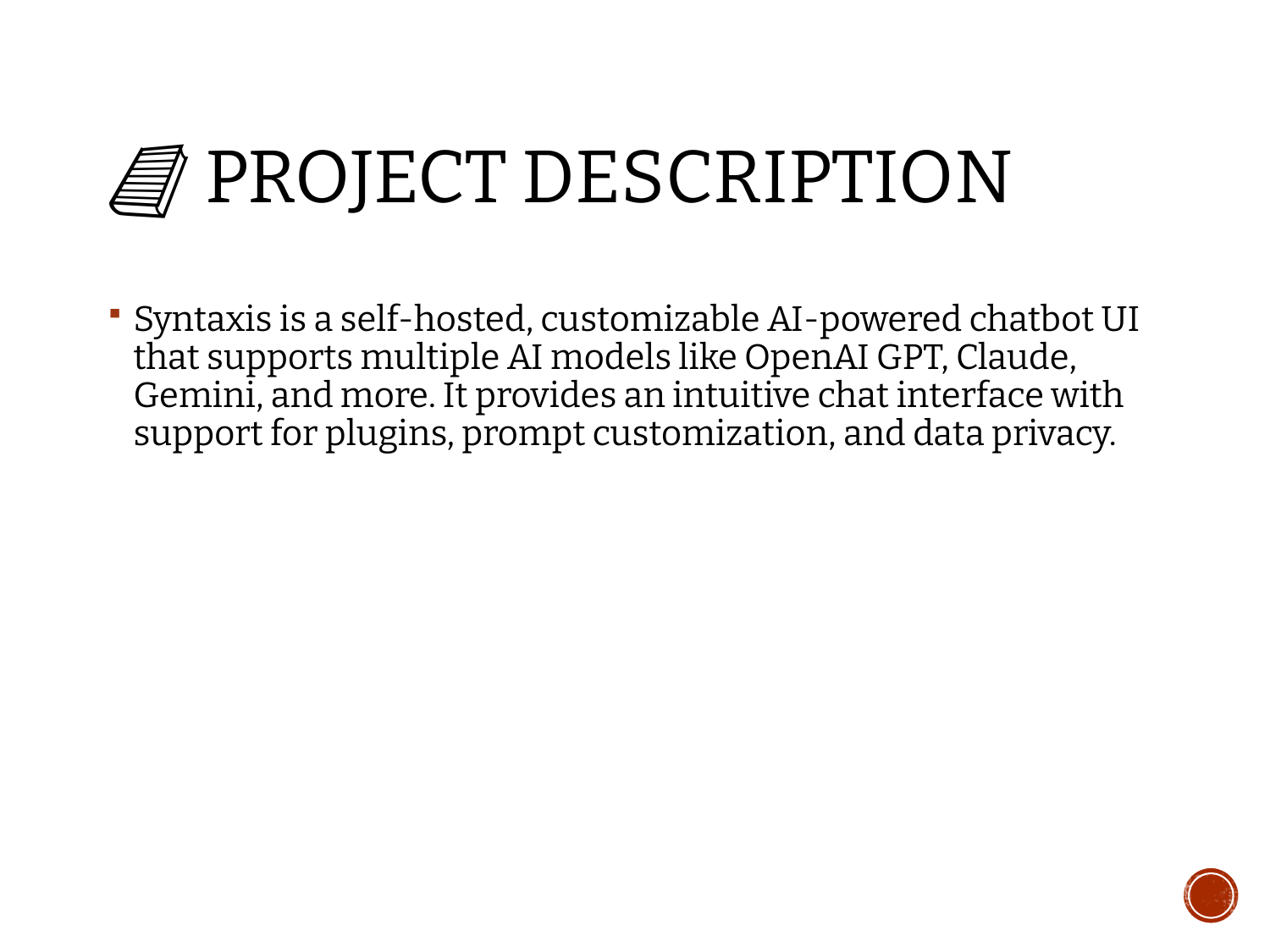

# 📘 Project Description
Syntaxis is a self-hosted, customizable AI-powered chatbot UI that supports multiple AI models like OpenAI GPT, Claude, Gemini, and more. It provides an intuitive chat interface with support for plugins, prompt customization, and data privacy.